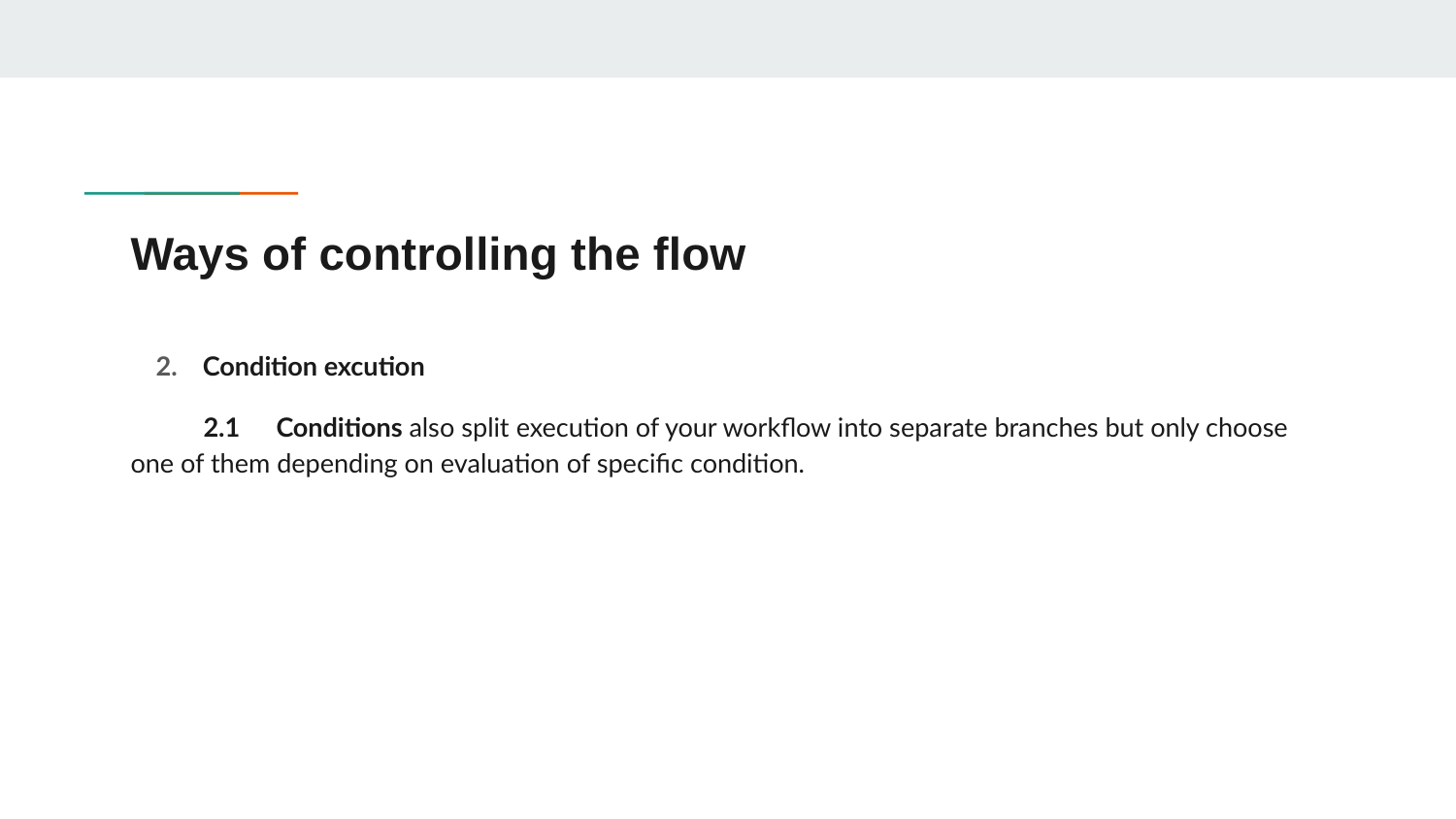

# Ways of controlling the flow
    2.    Condition excution
2.1	Conditions also split execution of your workflow into separate branches but only choose one of them depending on evaluation of specific condition.